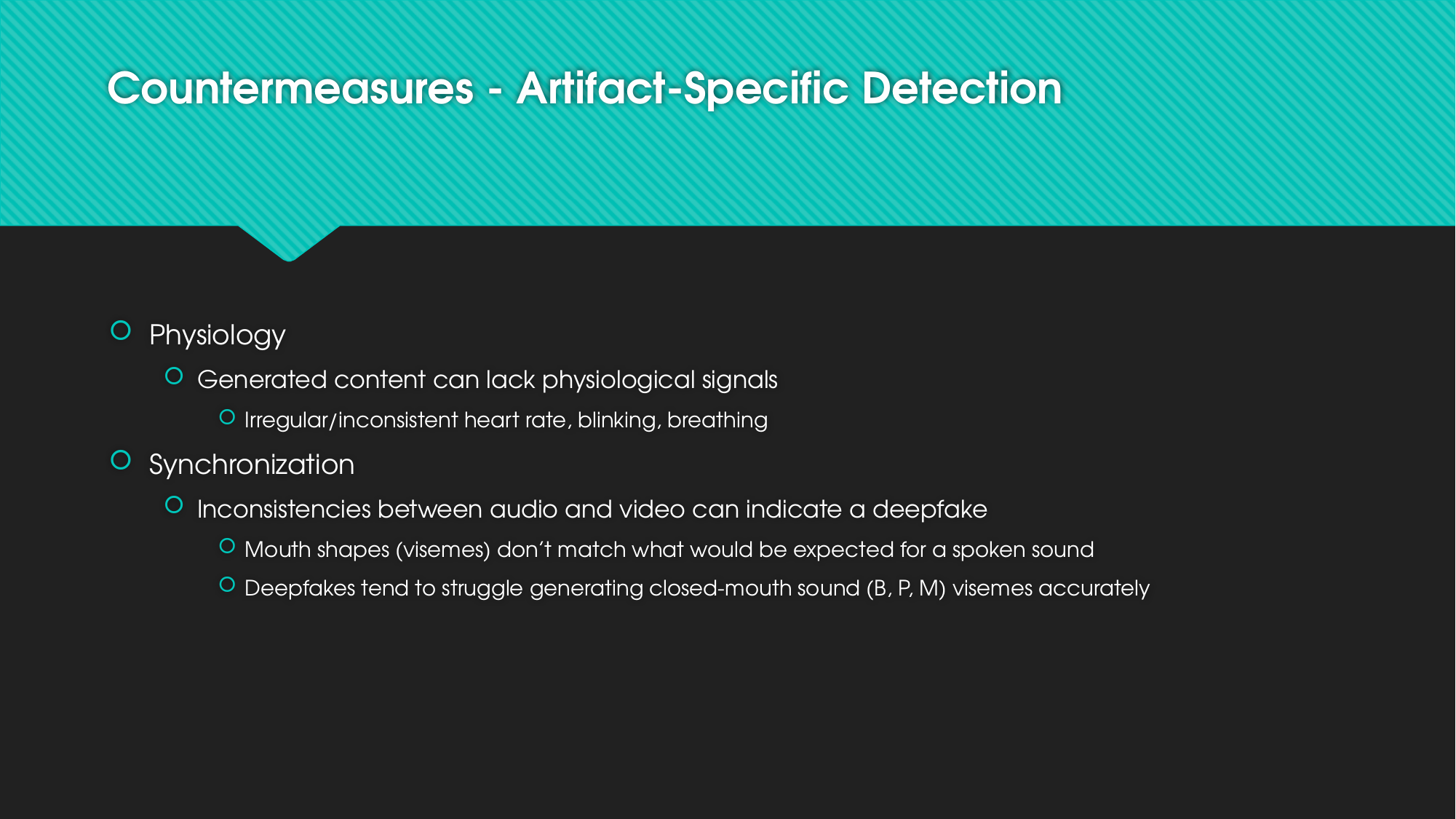

# Countermeasures - Artifact-Specific Detection
Physiology
Generated content can lack physiological signals
Irregular/inconsistent heart rate, blinking, breathing
Synchronization
Inconsistencies between audio and video can indicate a deepfake
Mouth shapes (visemes) don’t match what would be expected for a spoken sound
Deepfakes tend to struggle generating closed-mouth sound (B, P, M) visemes accurately